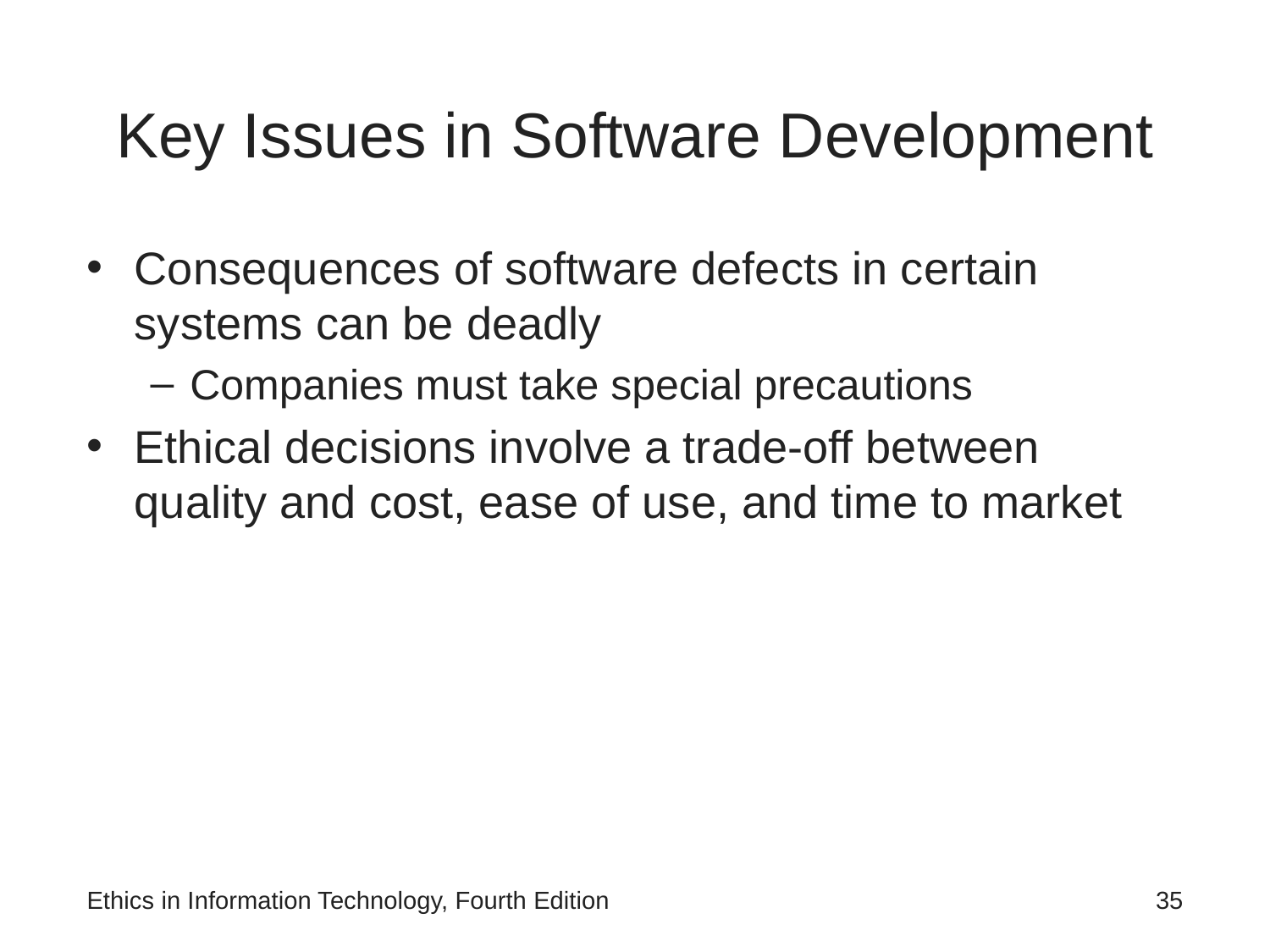

# Key Issues in Software Development
Consequences of software defects in certain systems can be deadly
Companies must take special precautions
Ethical decisions involve a trade-off between quality and cost, ease of use, and time to market
Ethics in Information Technology, Fourth Edition
35